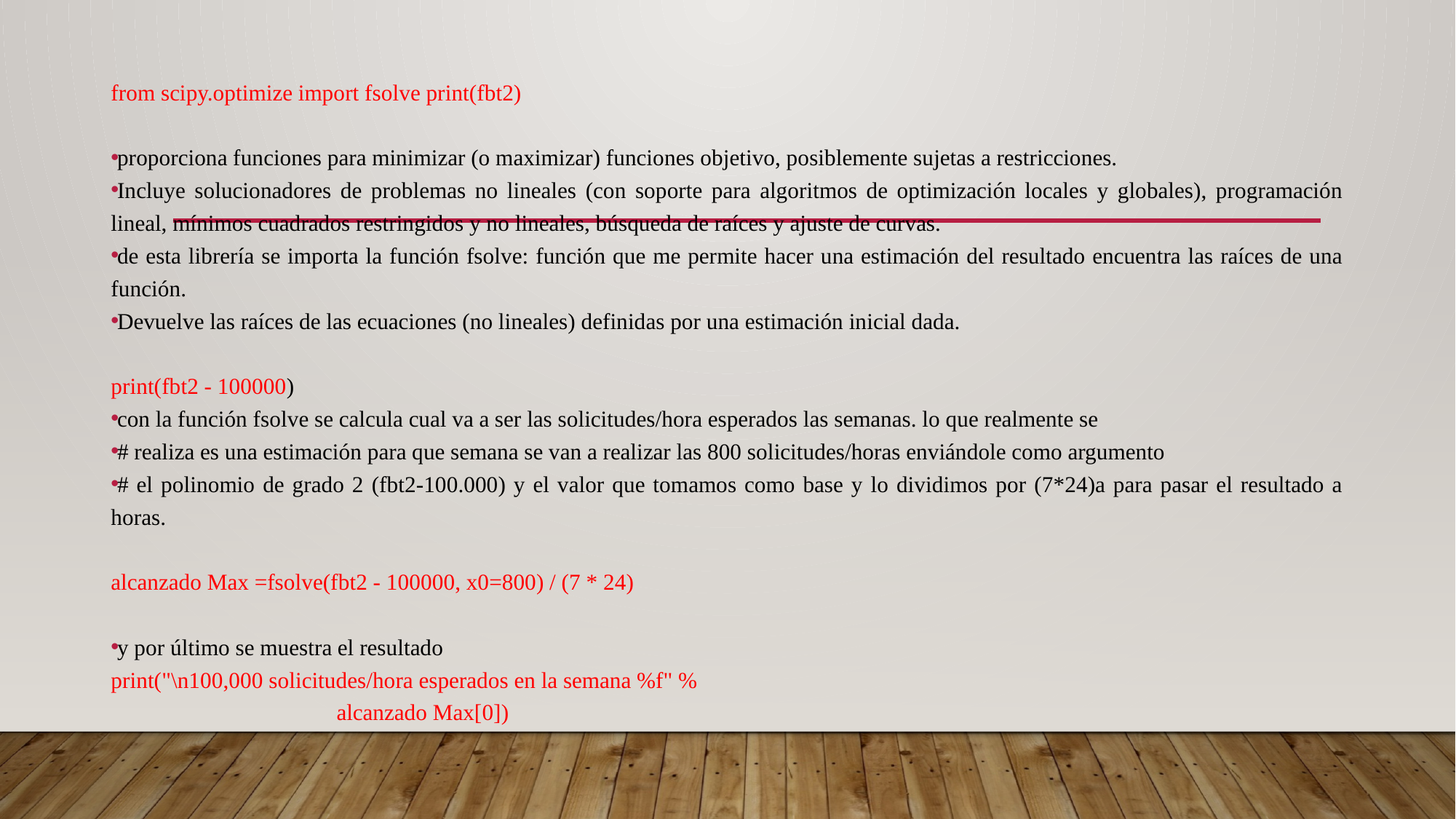

from scipy.optimize import fsolve print(fbt2)

proporciona funciones para minimizar (o maximizar) funciones objetivo, posiblemente sujetas a restricciones.
Incluye solucionadores de problemas no lineales (con soporte para algoritmos de optimización locales y globales), programación lineal, mínimos cuadrados restringidos y no lineales, búsqueda de raíces y ajuste de curvas.
de esta librería se importa la función fsolve: función que me permite hacer una estimación del resultado encuentra las raíces de una función.
Devuelve las raíces de las ecuaciones (no lineales) definidas por una estimación inicial dada.

print(fbt2 - 100000)
con la función fsolve se calcula cual va a ser las solicitudes/hora esperados las semanas. lo que realmente se
# realiza es una estimación para que semana se van a realizar las 800 solicitudes/horas enviándole como argumento
# el polinomio de grado 2 (fbt2-100.000) y el valor que tomamos como base y lo dividimos por (7*24)a para pasar el resultado a horas.

alcanzado Max =fsolve(fbt2 - 100000, x0=800) / (7 * 24)

y por último se muestra el resultado
print("\n100,000 solicitudes/hora esperados en la semana %f" %
                                        alcanzado Max[0])